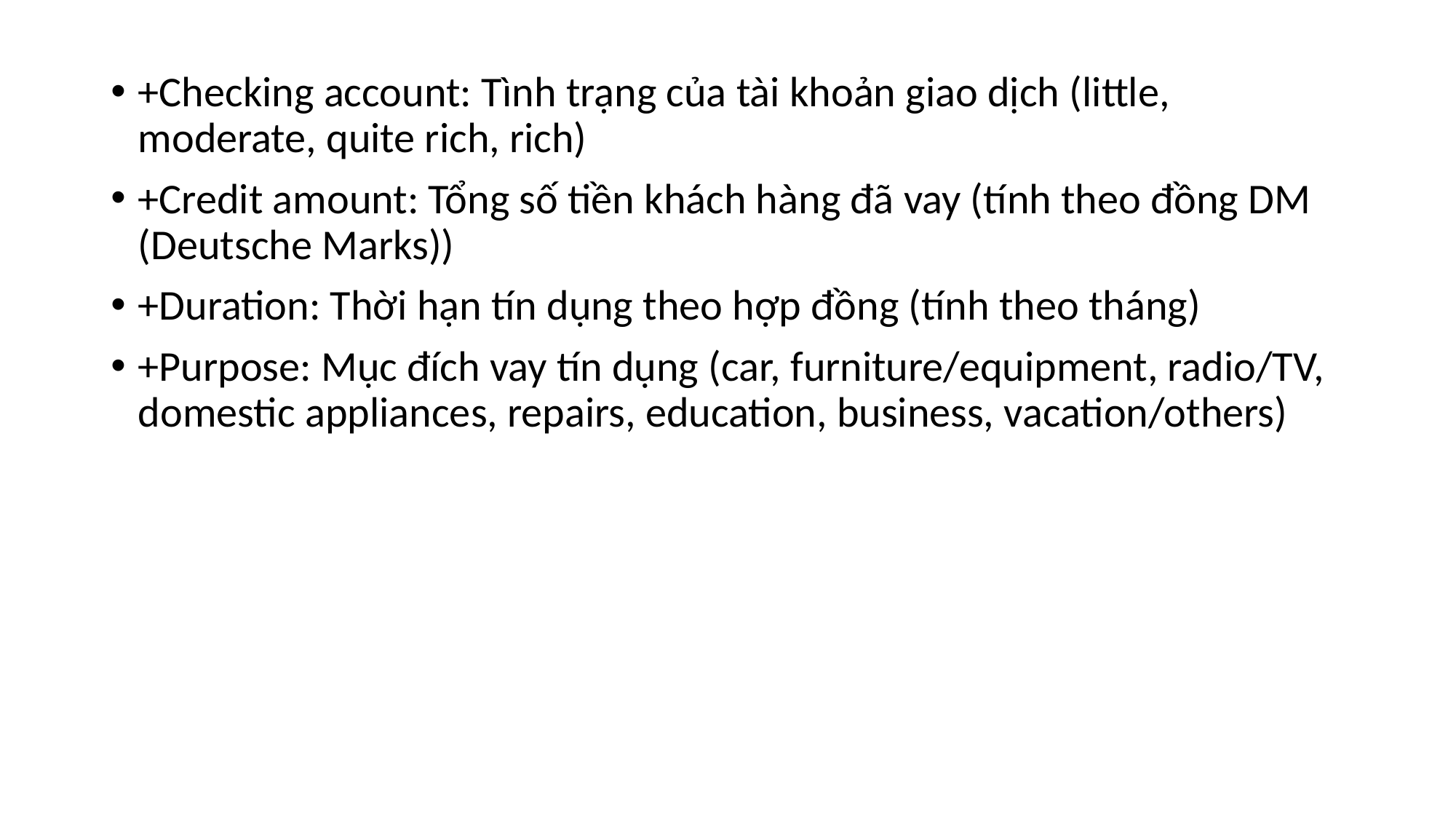

+Checking account: Tình trạng của tài khoản giao dịch (little, moderate, quite rich, rich)
+Credit amount: Tổng số tiền khách hàng đã vay (tính theo đồng DM (Deutsche Marks))
+Duration: Thời hạn tín dụng theo hợp đồng (tính theo tháng)
+Purpose: Mục đích vay tín dụng (car, furniture/equipment, radio/TV, domestic appliances, repairs, education, business, vacation/others)